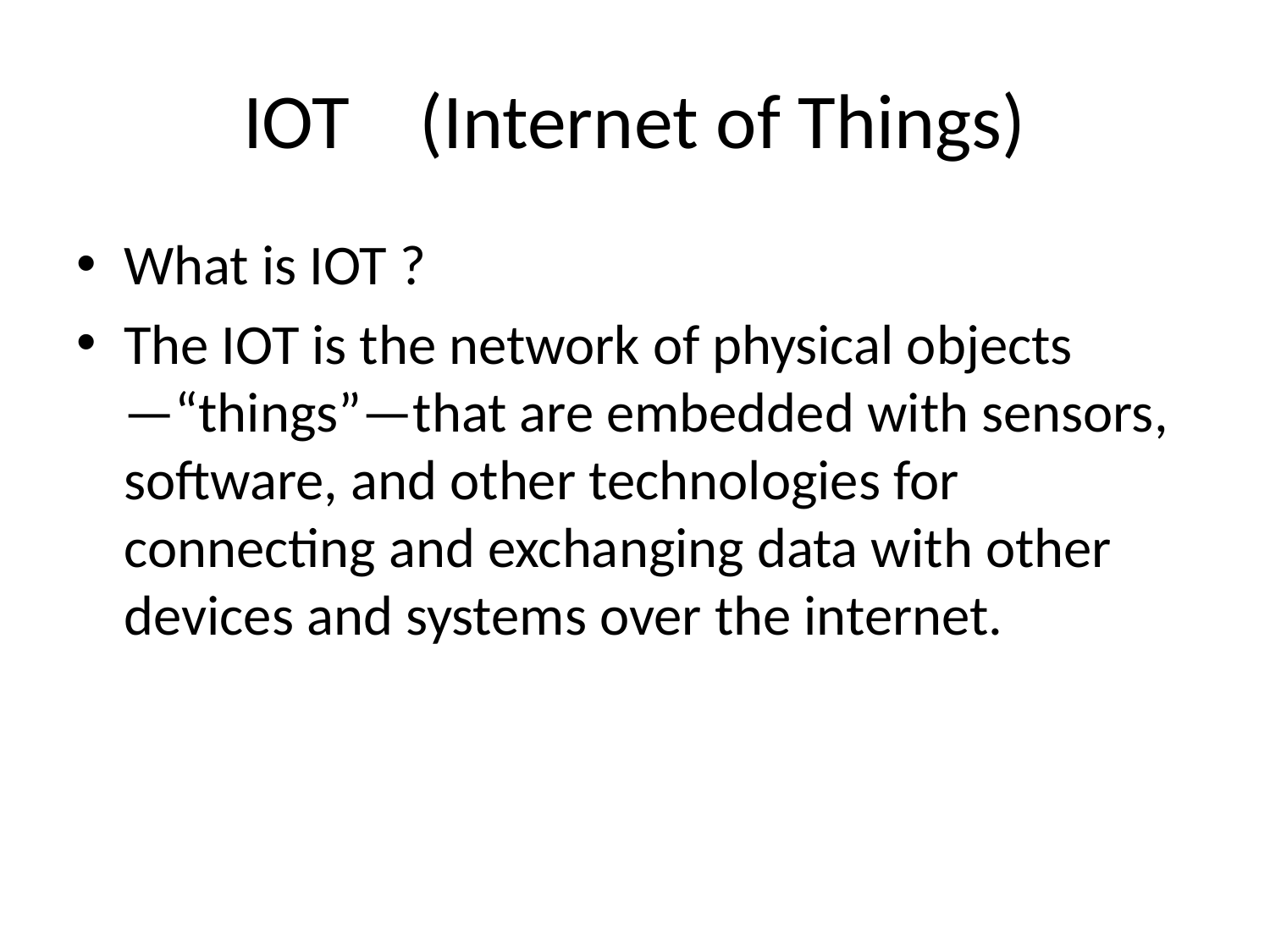

# IOT    (Internet of Things)
What is IOT ?
The IOT is the network of physical objects—“things”—that are embedded with sensors, software, and other technologies for connecting and exchanging data with other devices and systems over the internet.